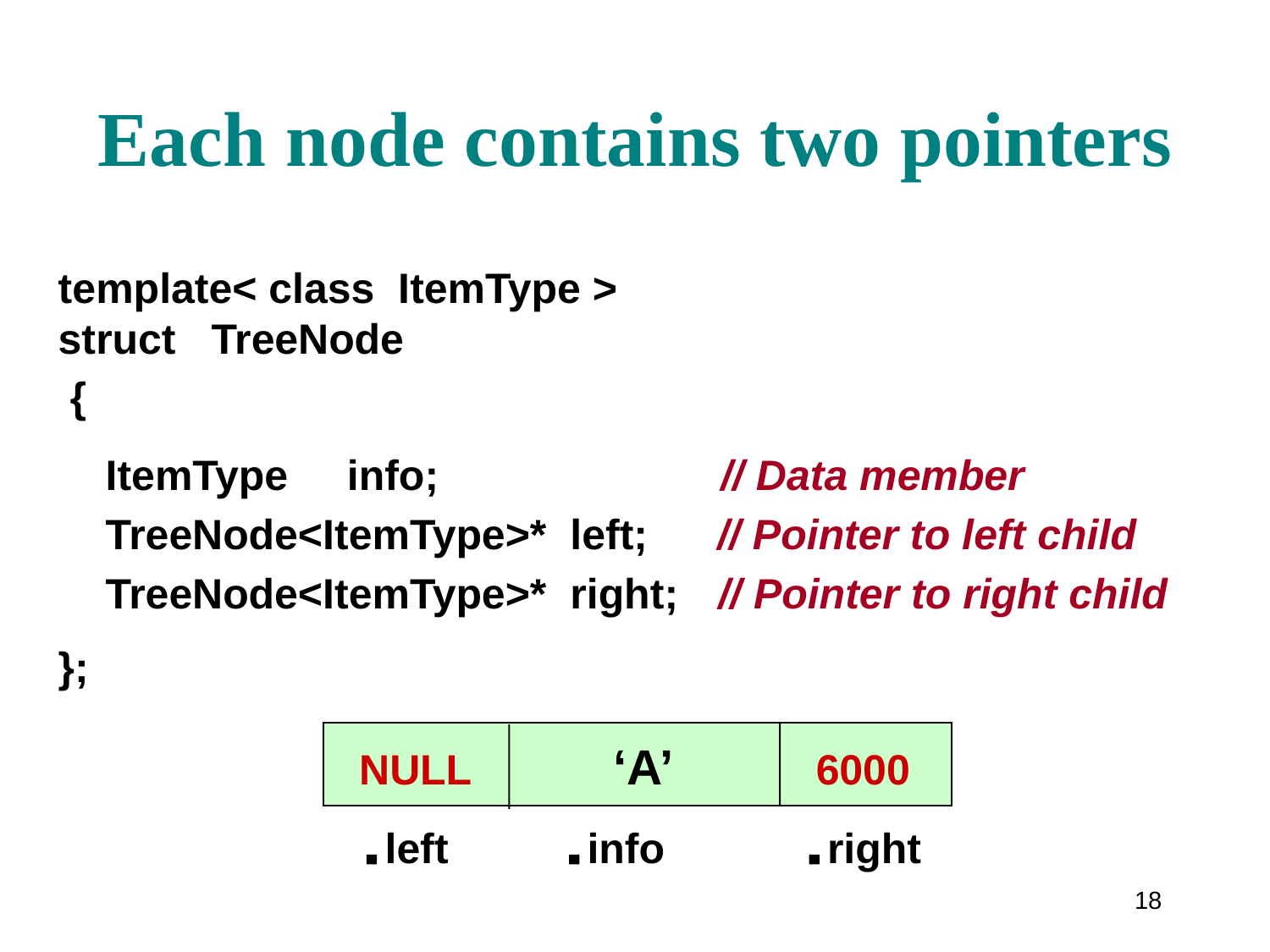

# Each node contains two pointers
template< class  ItemType >
struct   TreeNode
 {

    ItemType     info;   		  // Data member
    TreeNode<ItemType>*  left;     // Pointer to left child
    TreeNode<ItemType>*  right;   // Pointer to right child

};

 NULL            ‘A’            6000
 . left          . info            . right
18